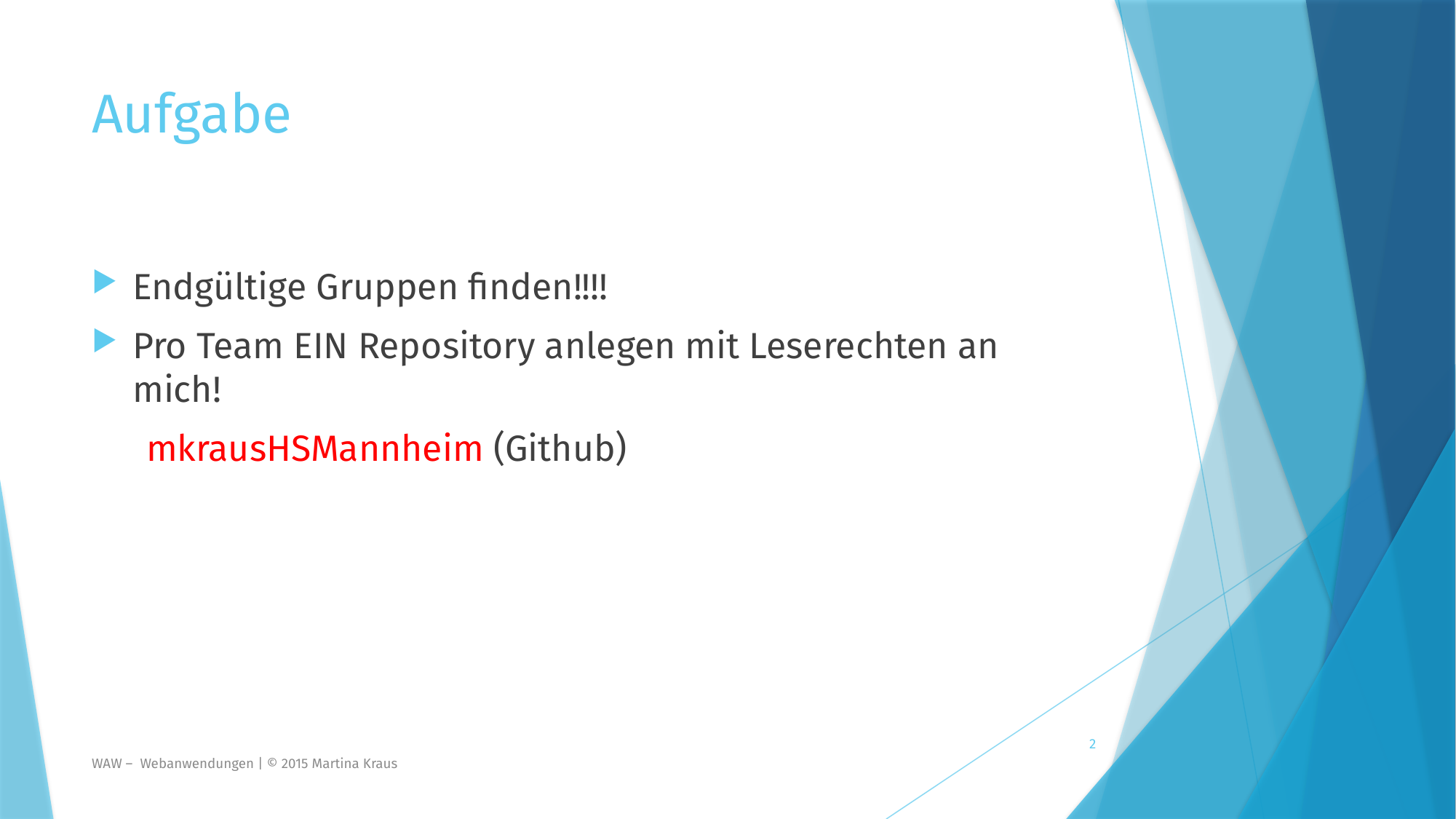

# Aufgabe
Endgültige Gruppen finden!!!!
Pro Team EIN Repository anlegen mit Leserechten an mich!
mkrausHSMannheim (Github)
2
WAW –  Webanwendungen | © 2015 Martina Kraus